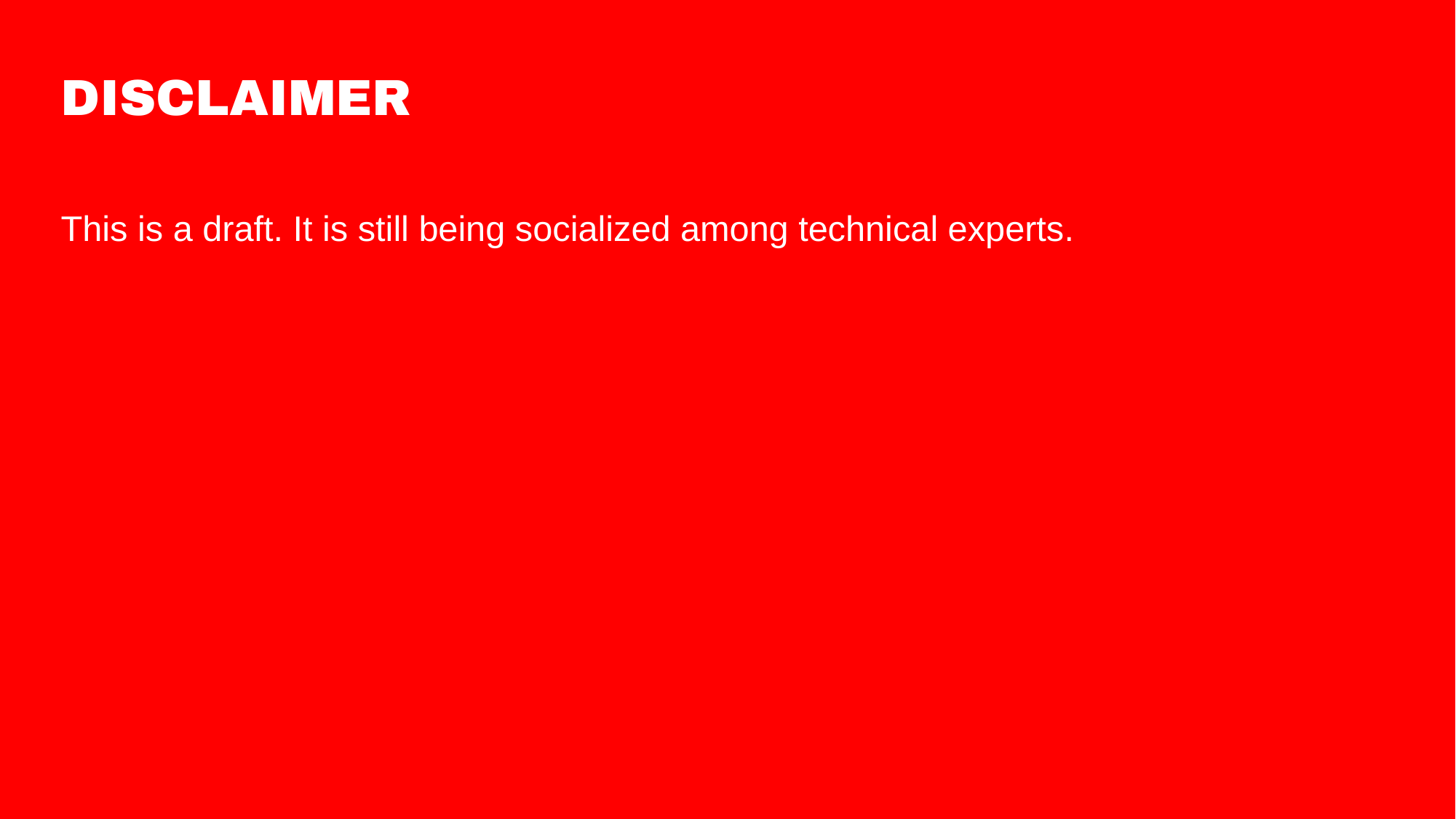

# DISCLAIMER
This is a draft. It is still being socialized among technical experts.